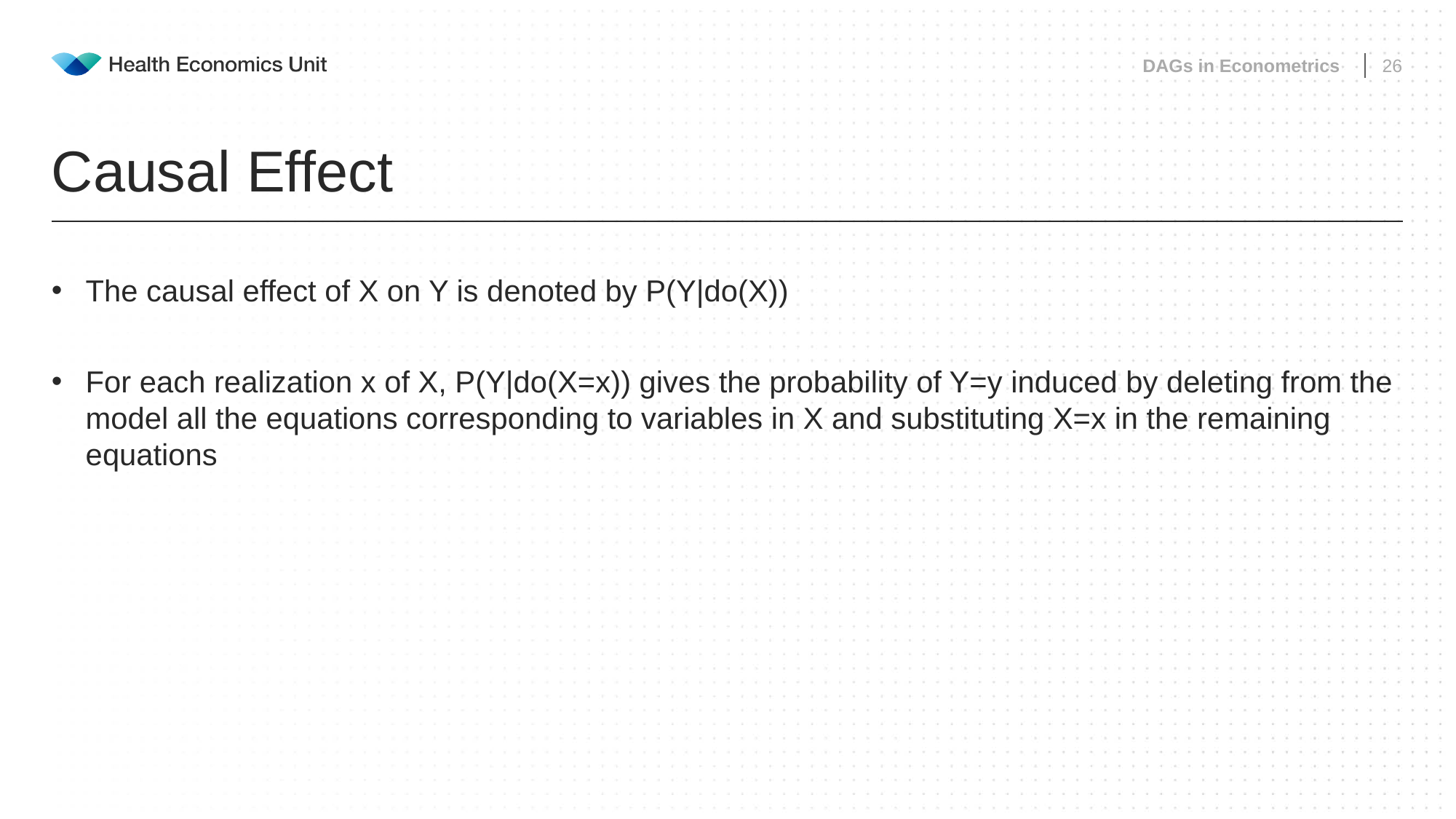

DAGs in Econometrics
26
# Causal Effect
The causal effect of X on Y is denoted by P(Y|do(X))

For each realization x of X, P(Y|do(X=x)) gives the probability of Y=y induced by deleting from the model all the equations corresponding to variables in X and substituting X=x in the remaining equations